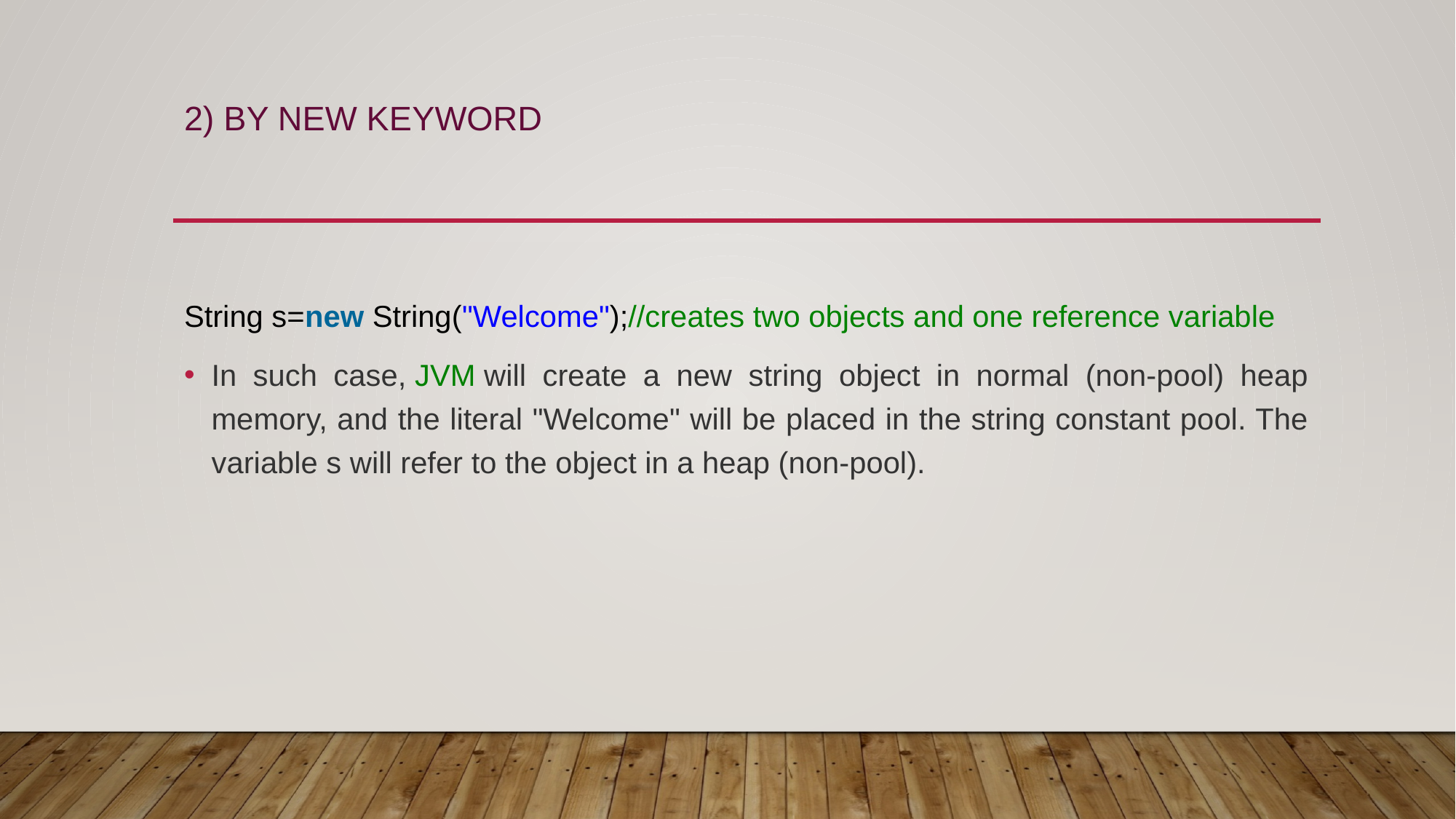

# 2) By new keyword
   String s=new String("Welcome");//creates two objects and one reference variable
In such case, JVM will create a new string object in normal (non-pool) heap memory, and the literal "Welcome" will be placed in the string constant pool. The variable s will refer to the object in a heap (non-pool).